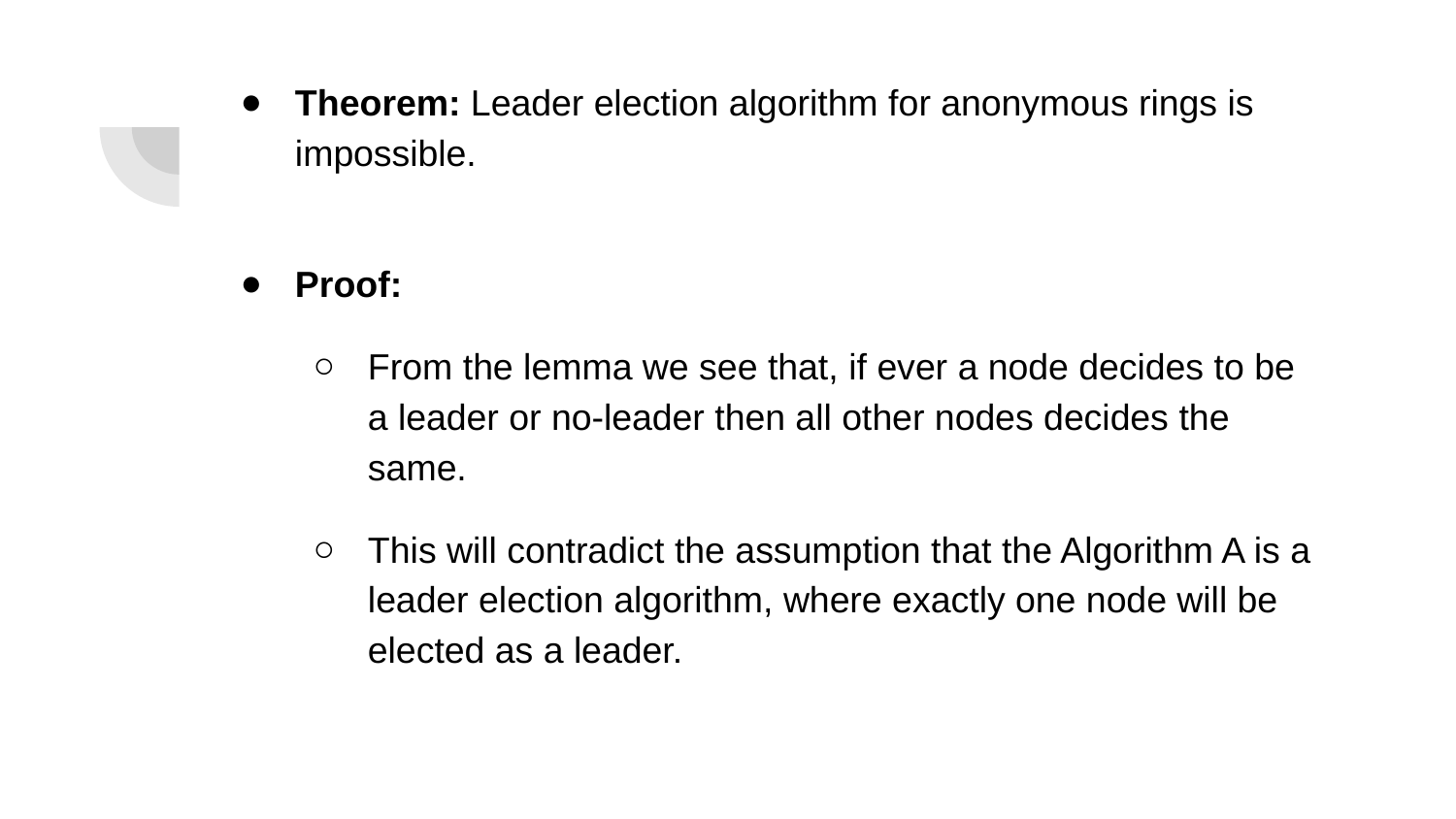

Theorem: Leader election algorithm for anonymous rings is impossible.

Proof:
From the lemma we see that, if ever a node decides to be a leader or no-leader then all other nodes decides the same.
This will contradict the assumption that the Algorithm A is a leader election algorithm, where exactly one node will be elected as a leader.